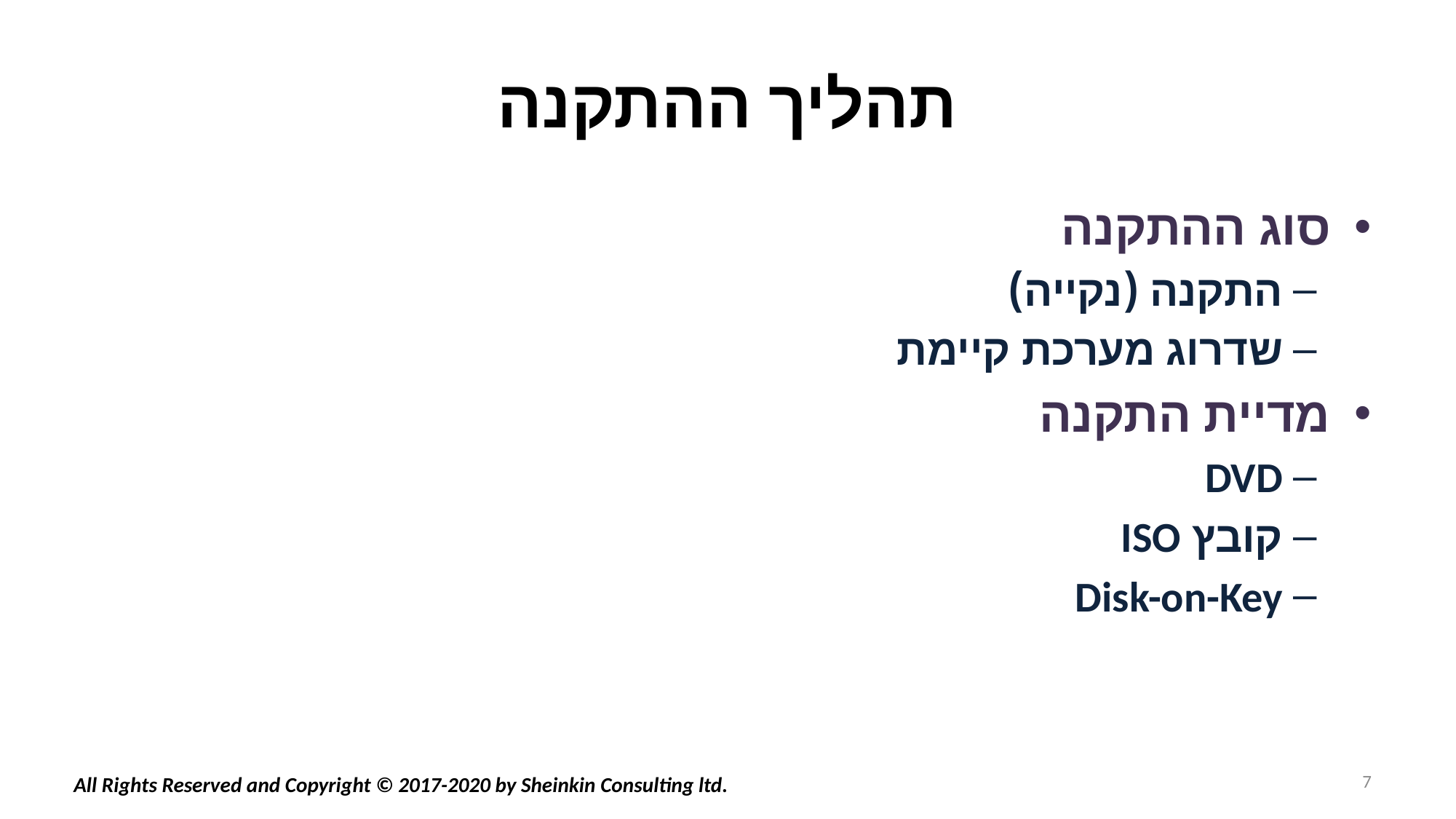

# תהליך ההתקנה
סוג ההתקנה
התקנה (נקייה)
שדרוג מערכת קיימת
מדיית התקנה
DVD
קובץ ISO
Disk-on-Key
7